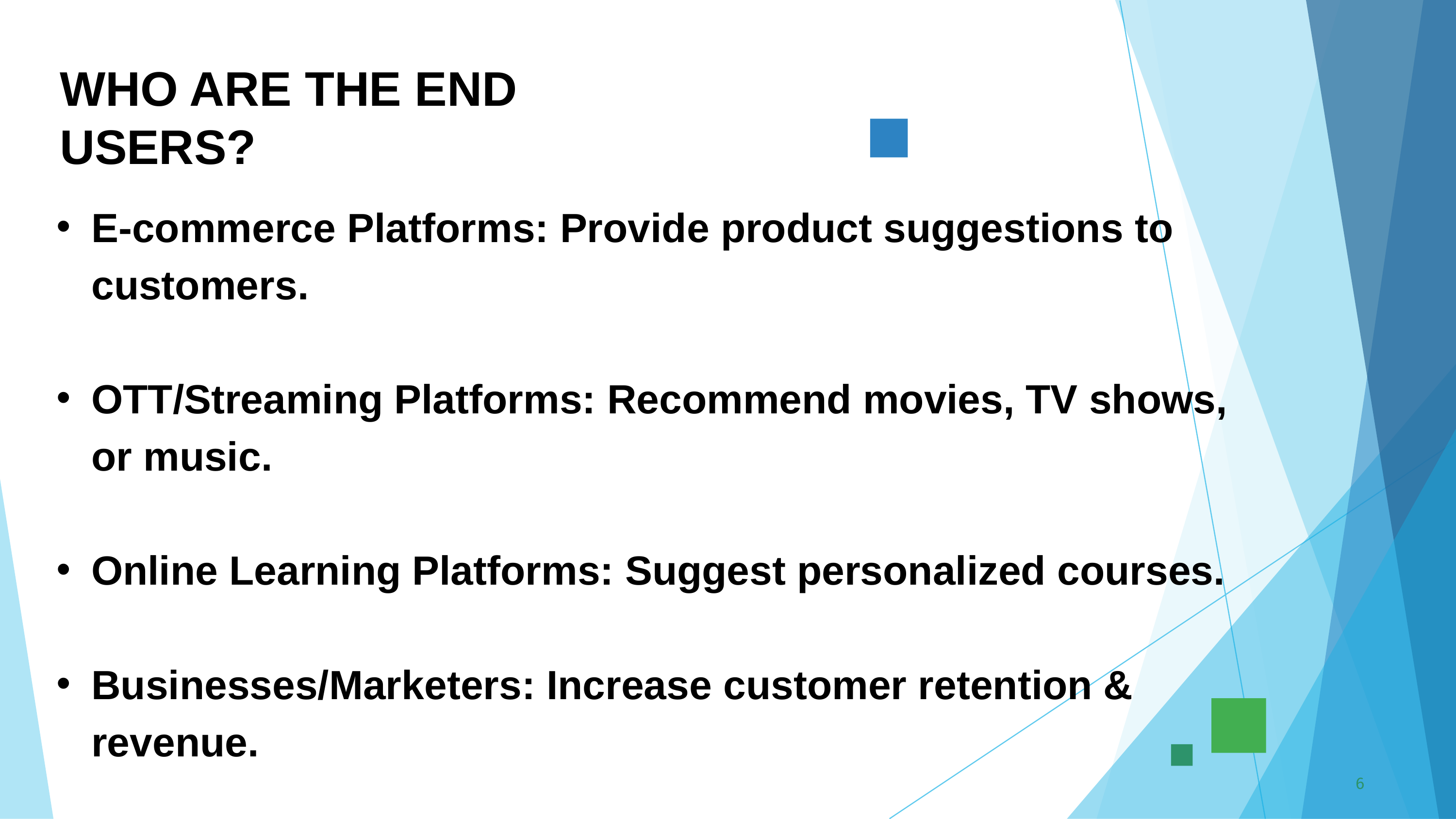

WHO ARE THE END USERS?

E-commerce Platforms: Provide product suggestions to customers.

OTT/Streaming Platforms: Recommend movies, TV shows, or music.

Online Learning Platforms: Suggest personalized courses.

Businesses/Marketers: Increase customer retention & revenue.

General Users: Save time by finding relevant items quickly

6